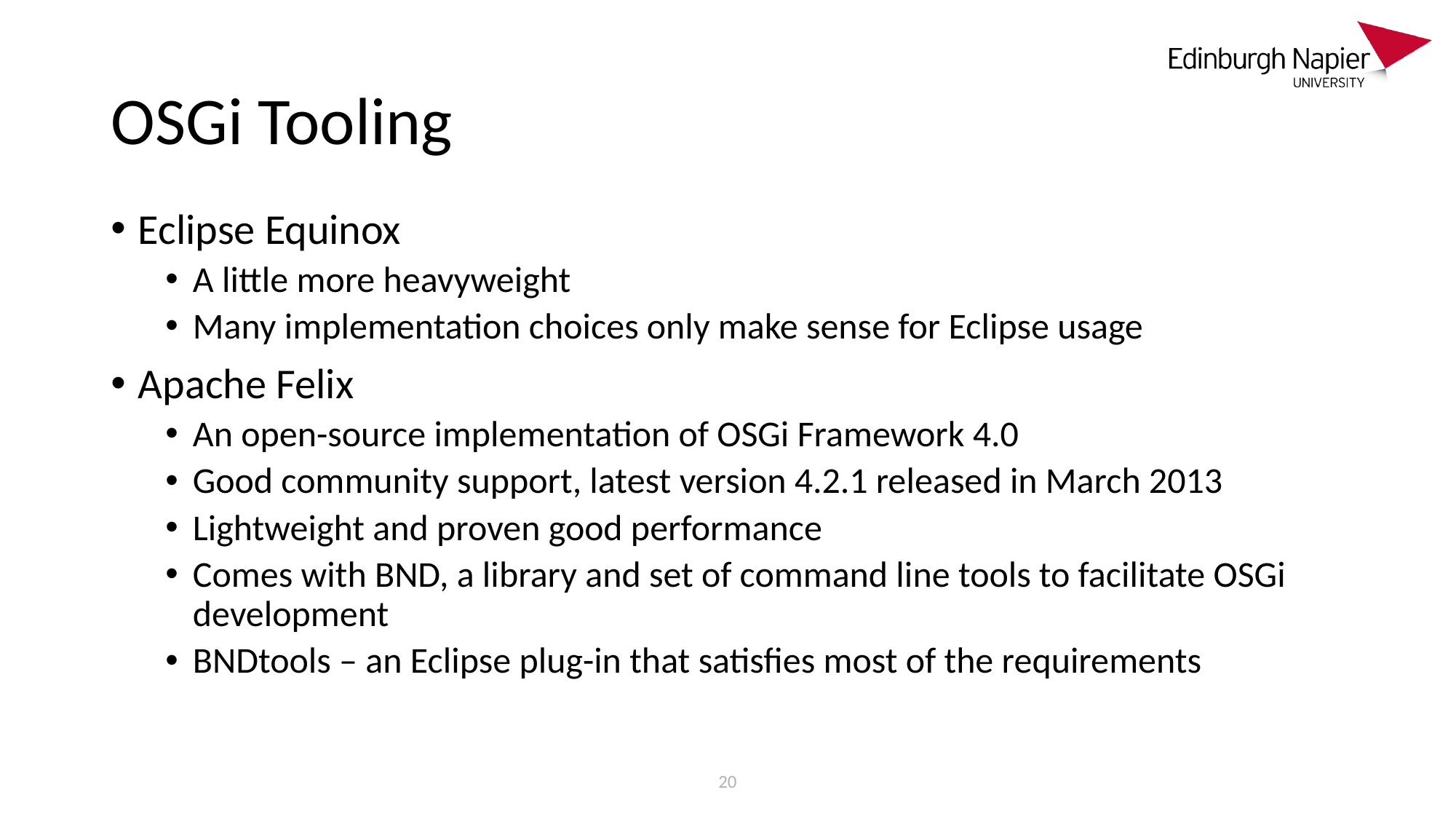

# OSGi Tooling
Eclipse Equinox
A little more heavyweight
Many implementation choices only make sense for Eclipse usage
Apache Felix
An open-source implementation of OSGi Framework 4.0
Good community support, latest version 4.2.1 released in March 2013
Lightweight and proven good performance
Comes with BND, a library and set of command line tools to facilitate OSGi development
BNDtools – an Eclipse plug-in that satisfies most of the requirements
20